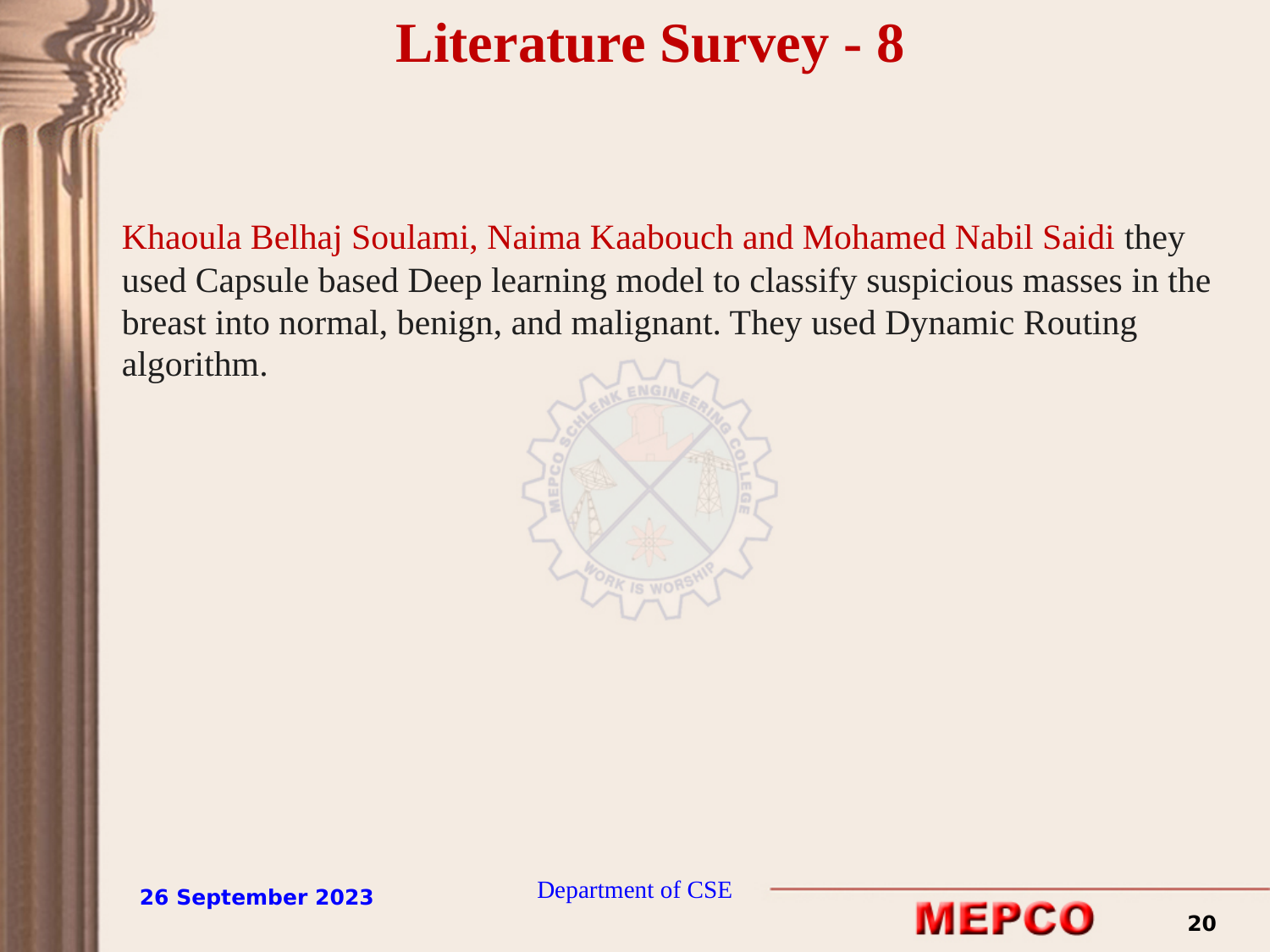

Literature Survey - 8

Khaoula Belhaj Soulami, Naima Kaabouch and Mohamed Nabil Saidi they used Capsule based Deep learning model to classify suspicious masses in the breast into normal, benign, and malignant. They used Dynamic Routing algorithm.
Department of CSE